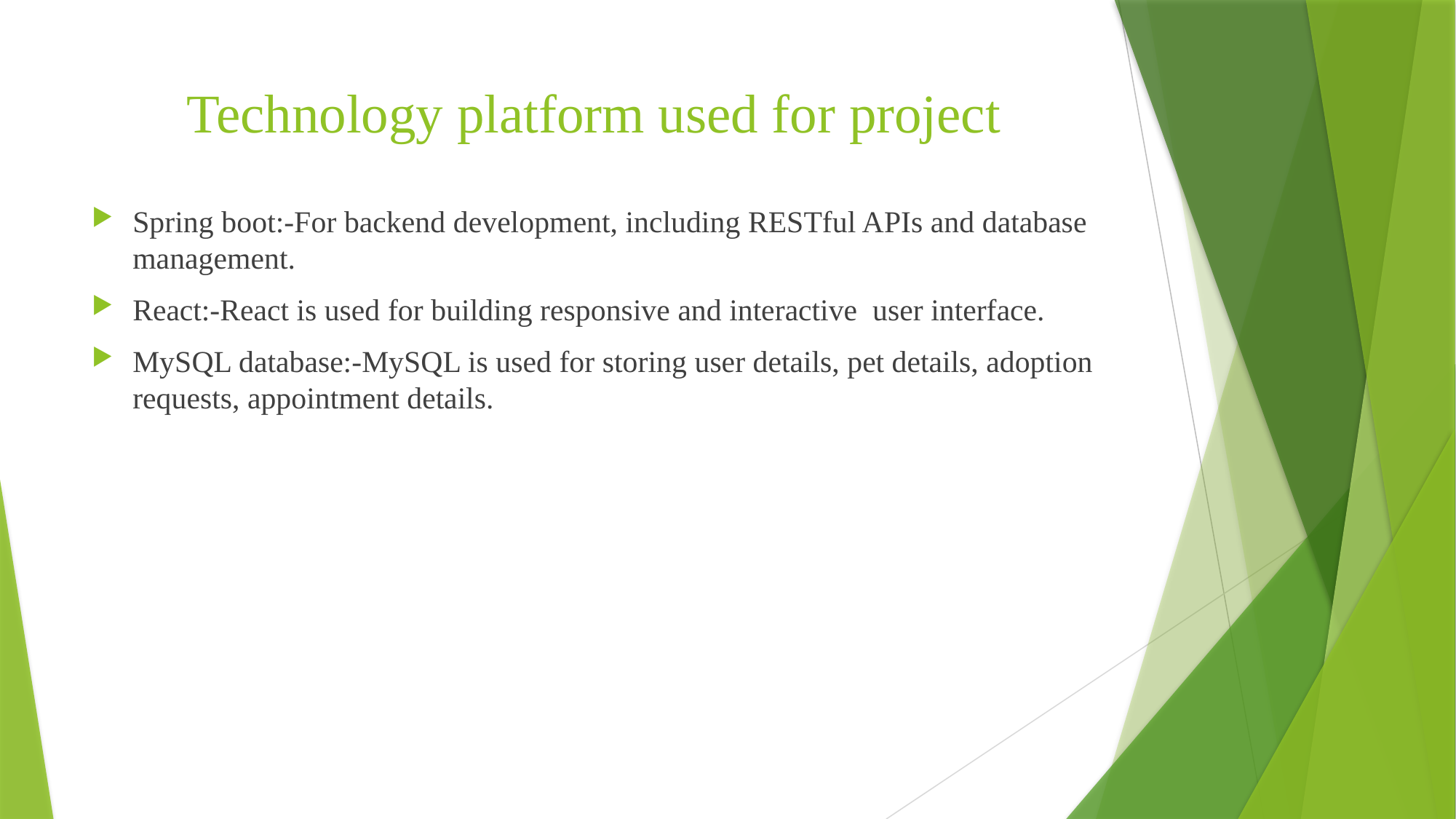

# Technology platform used for project
Spring boot:-For backend development, including RESTful APIs and database management.
React:-React is used for building responsive and interactive  user interface.
MySQL database:-MySQL is used for storing user details, pet details, adoption requests, appointment details.